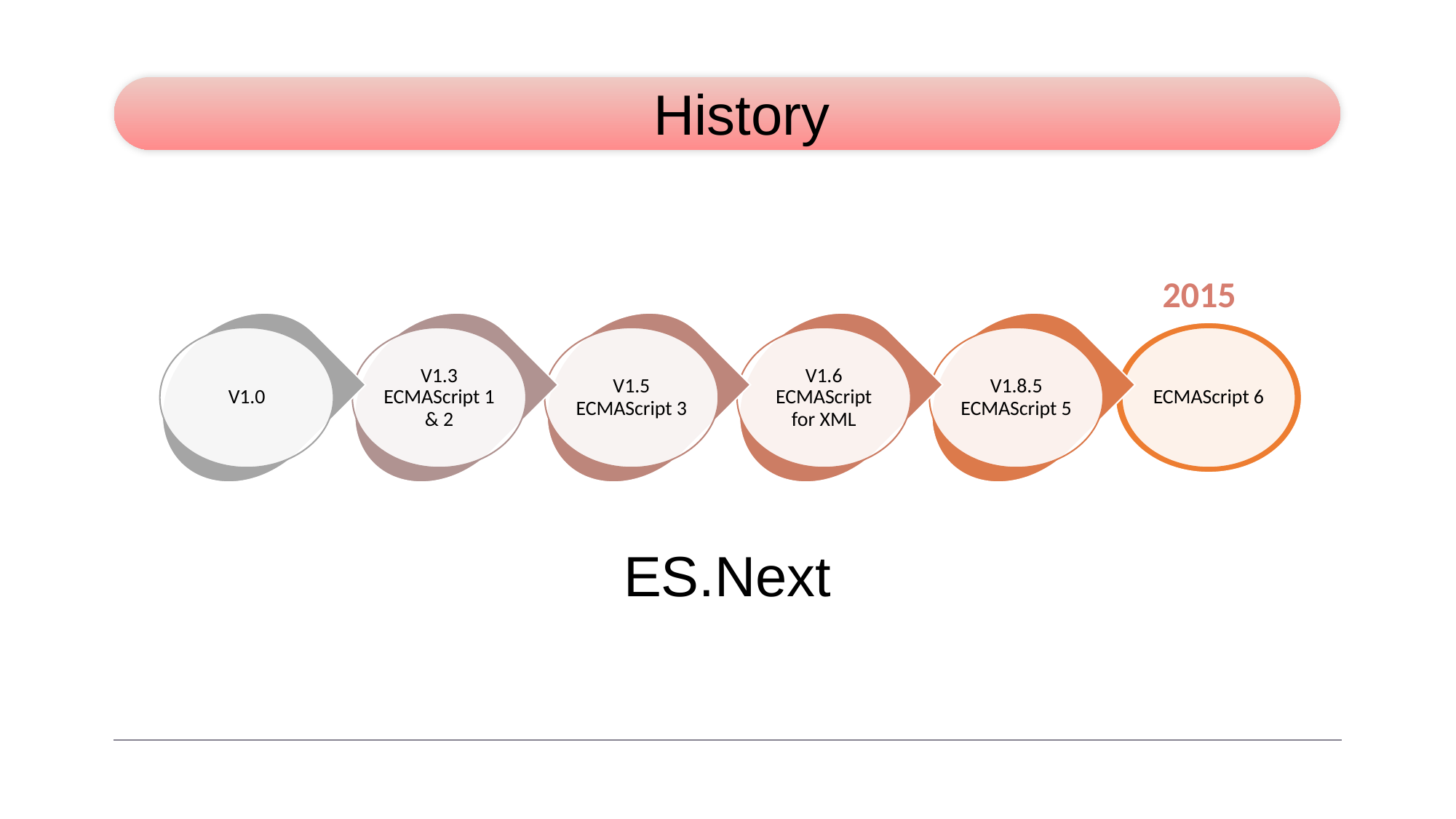

History
2015

V1.0
V1.3 ECMAScript 1 & 2
V1.5 ECMAScript 3
V1.6 ECMAScript for XML
V1.8.5 ECMAScript 5
ECMAScript 6
ES.Next